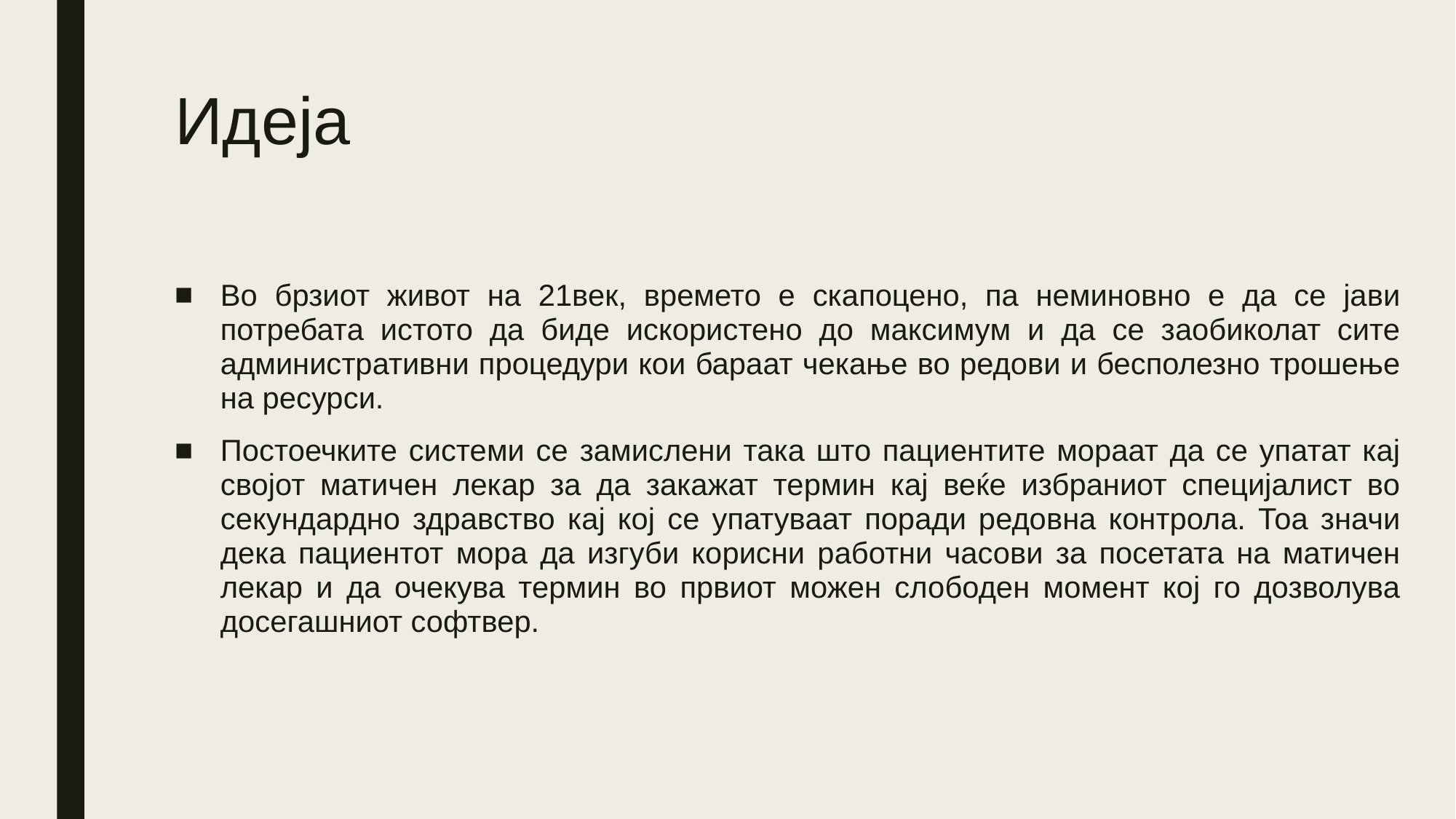

# Идеја
Во брзиот живот на 21век, времето е скапоцено, па неминовно е да се јави потребата истото да биде искористено до максимум и да се заобиколат сите административни процедури кои бараат чекање во редови и бесполезно трошење на ресурси.
Постоечките системи се замислени така што пациентите мораат да се упатат кај својот матичен лекар за да закажат термин кај веќе избраниот специјалист во секундардно здравство кај кој се упатуваат поради редовна контрола. Тоа значи дека пациентот мора да изгуби корисни работни часови за посетата на матичен лекар и да очекува термин во првиот можен слободен момент кој го дозволува досегашниот софтвер.